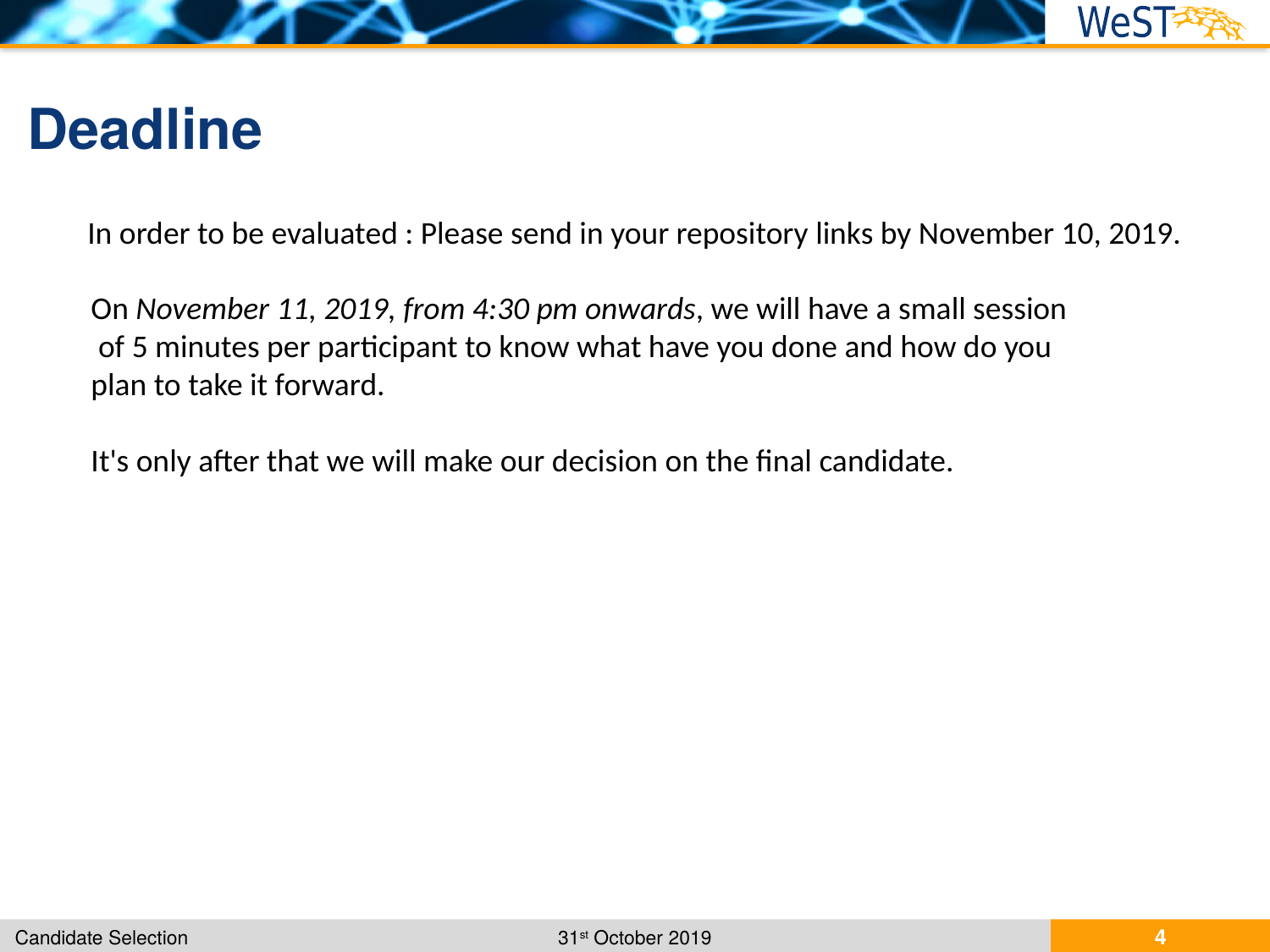

# Deadline
In order to be evaluated : Please send in your repository links by November 10, 2019.
On November 11, 2019, from 4:30 pm onwards, we will have a small session
 of 5 minutes per participant to know what have you done and how do you
plan to take it forward.

It's only after that we will make our decision on the final candidate.
https://de.wikipedia.org/wiki/
Datei:Stephen_Hawking_050506.jpg
4
31st October 2019
Candidate Selection